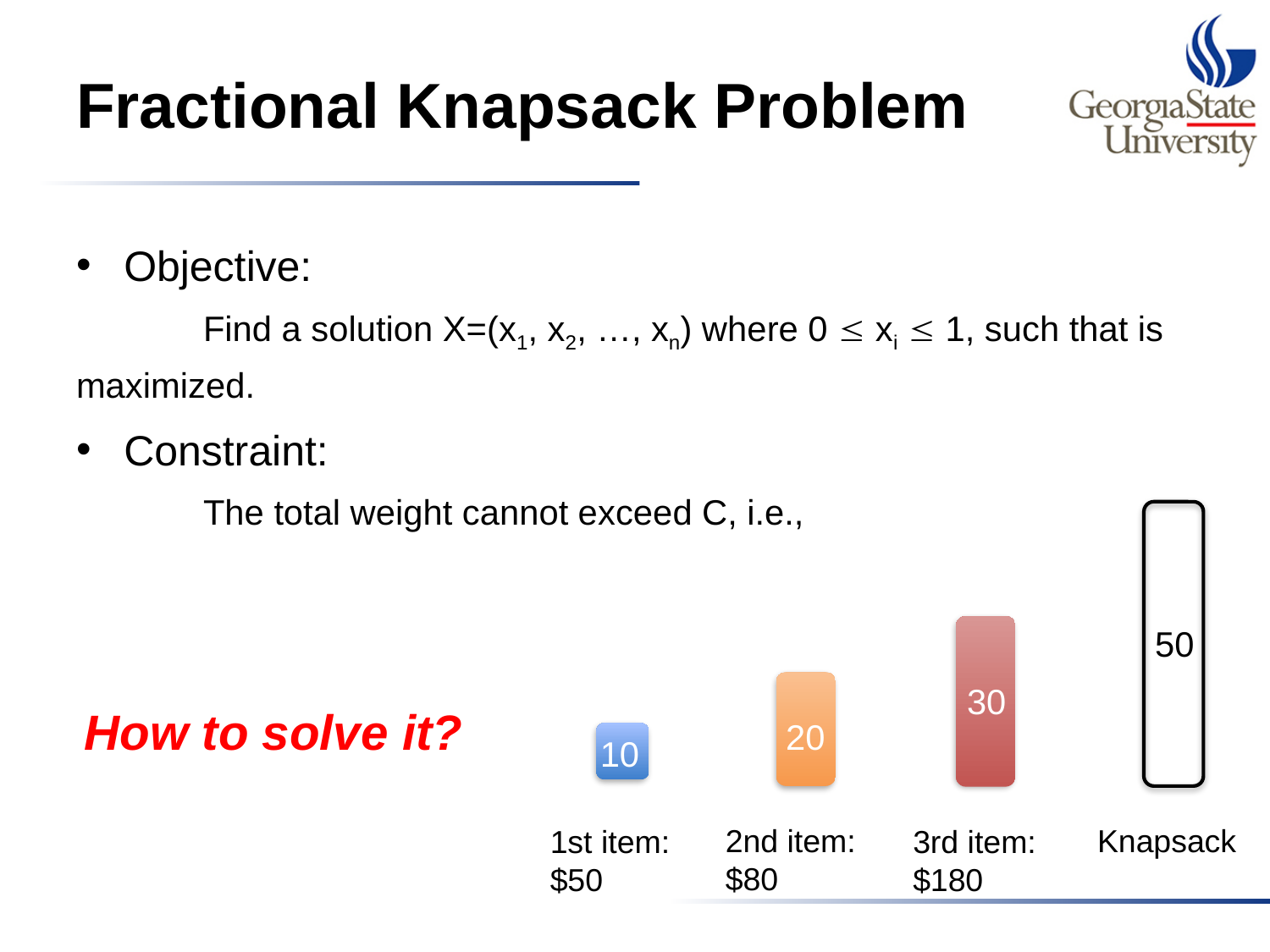

# Fractional Knapsack Problem
Objective:
	Find a solution X=(x1, x2, …, xn) where 0 ≤ xi ≤ 1, such that is maximized.
Constraint:
	The total weight cannot exceed C, i.e.,

Knapsack
50

3rd item:
$180
30

2nd item:
$80
20

1st item:
$50
10
How to solve it?